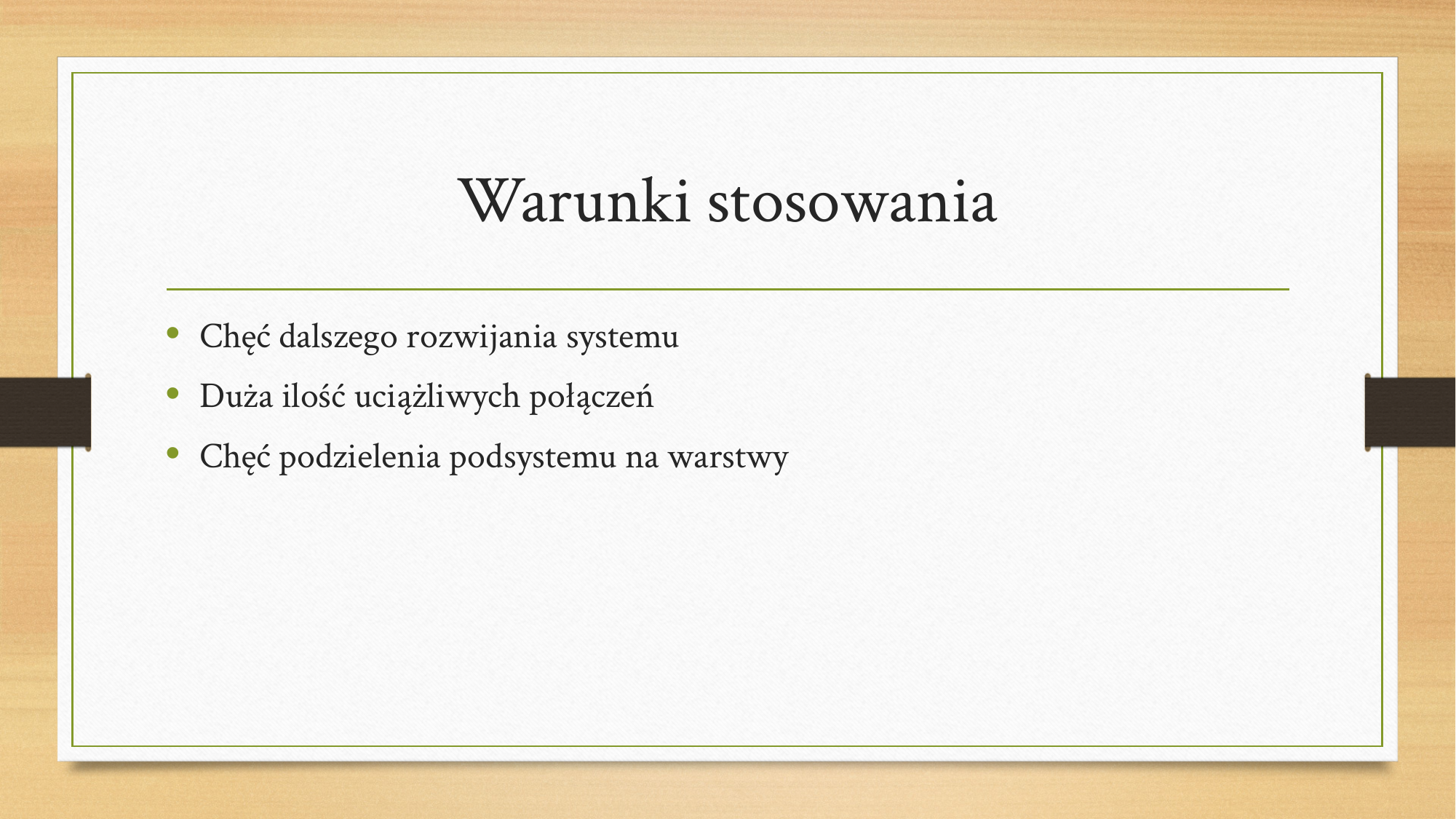

# Warunki stosowania
Chęć dalszego rozwijania systemu
Duża ilość uciążliwych połączeń
Chęć podzielenia podsystemu na warstwy